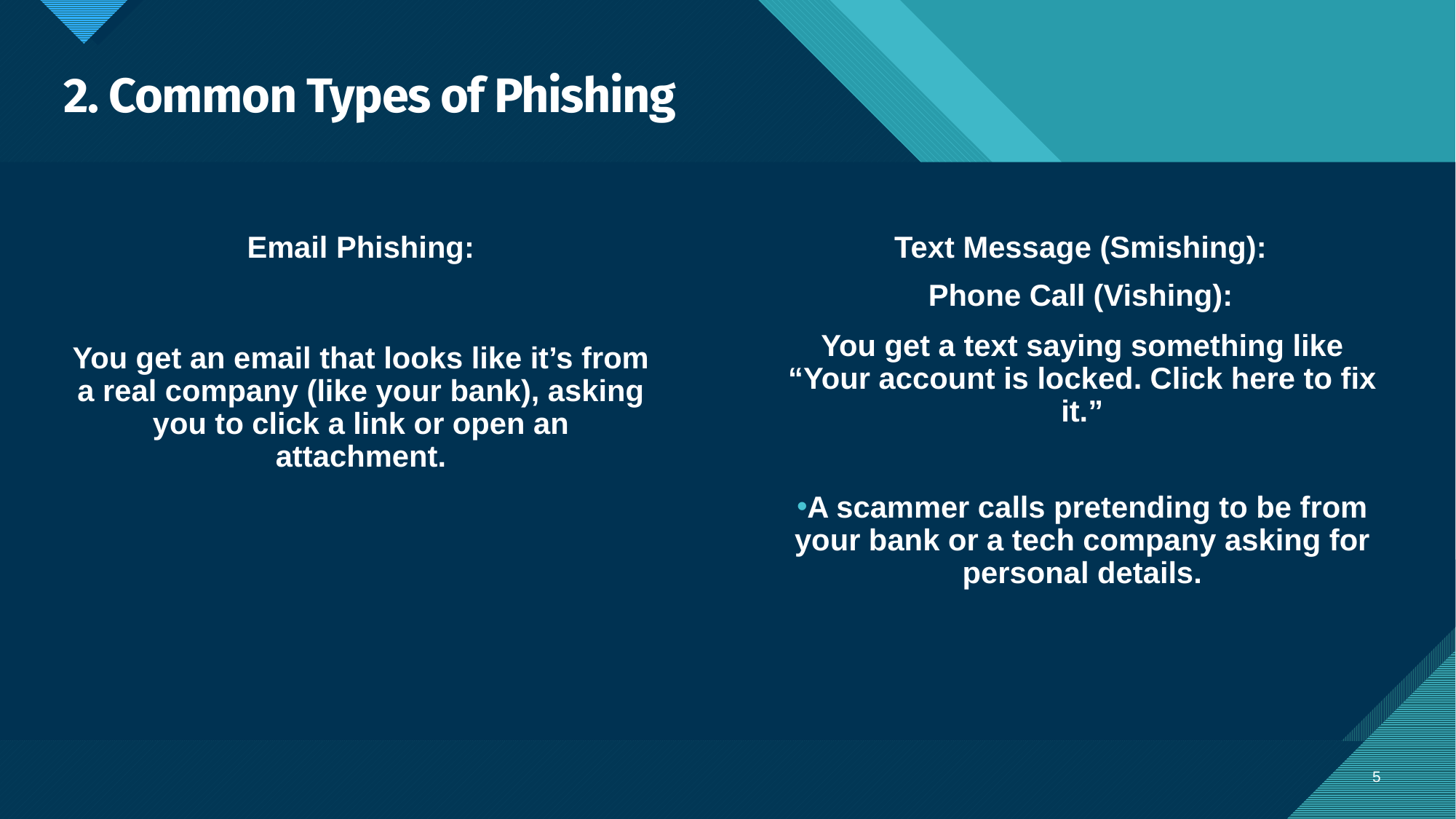

# 2. Common Types of Phishing
Text Message (Smishing):
Phone Call (Vishing):
Email Phishing:
You get a text saying something like “Your account is locked. Click here to fix it.”

A scammer calls pretending to be from your bank or a tech company asking for personal details.

You get an email that looks like it’s from a real company (like your bank), asking you to click a link or open an attachment.

5